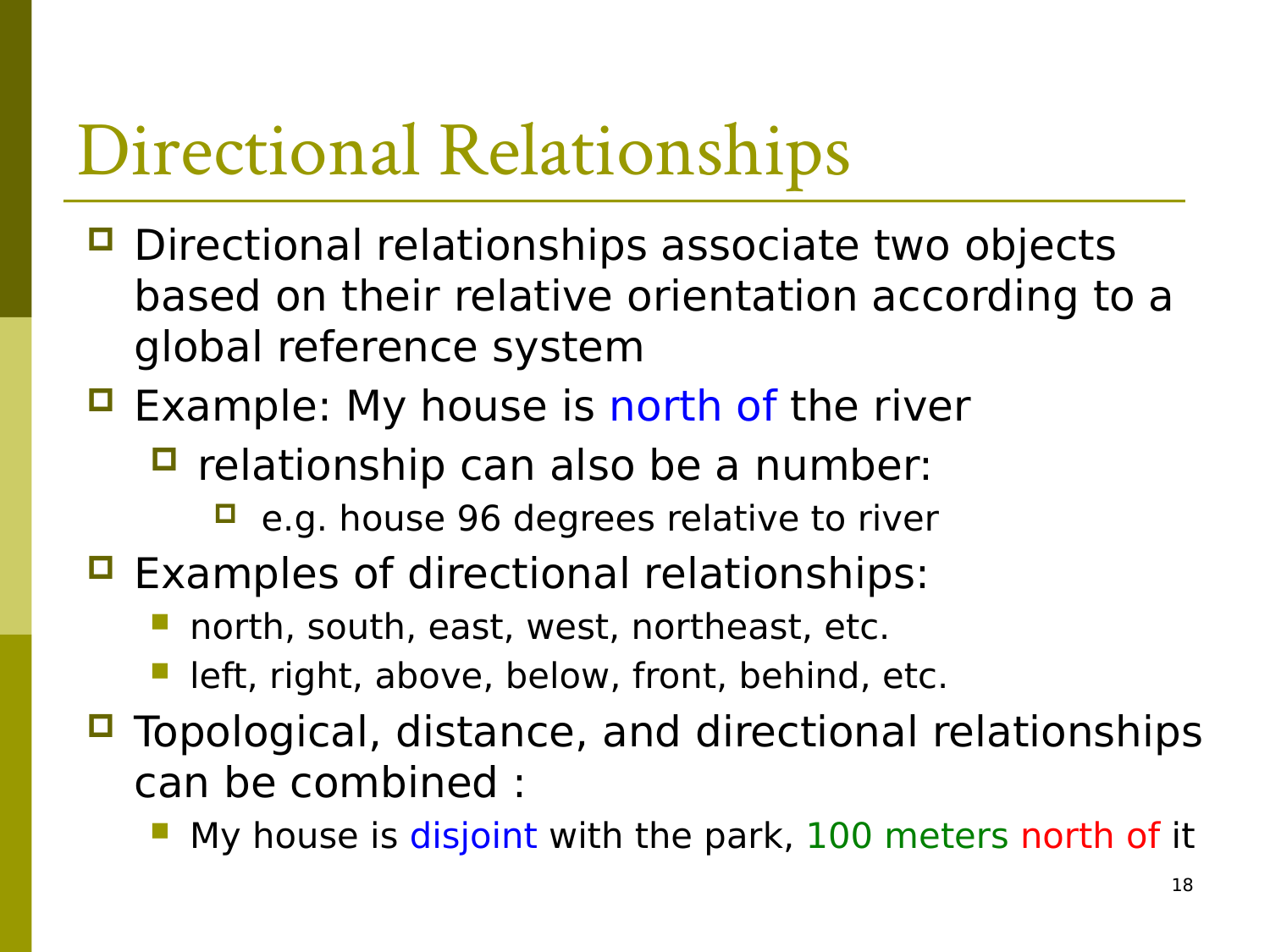

# Directional Relationships
Directional relationships associate two objects based on their relative orientation according to a global reference system
Example: My house is north of the river
relationship can also be a number:
e.g. house 96 degrees relative to river
Examples of directional relationships:
north, south, east, west, northeast, etc.
left, right, above, below, front, behind, etc.
Topological, distance, and directional relationships can be combined :
My house is disjoint with the park, 100 meters north of it
18